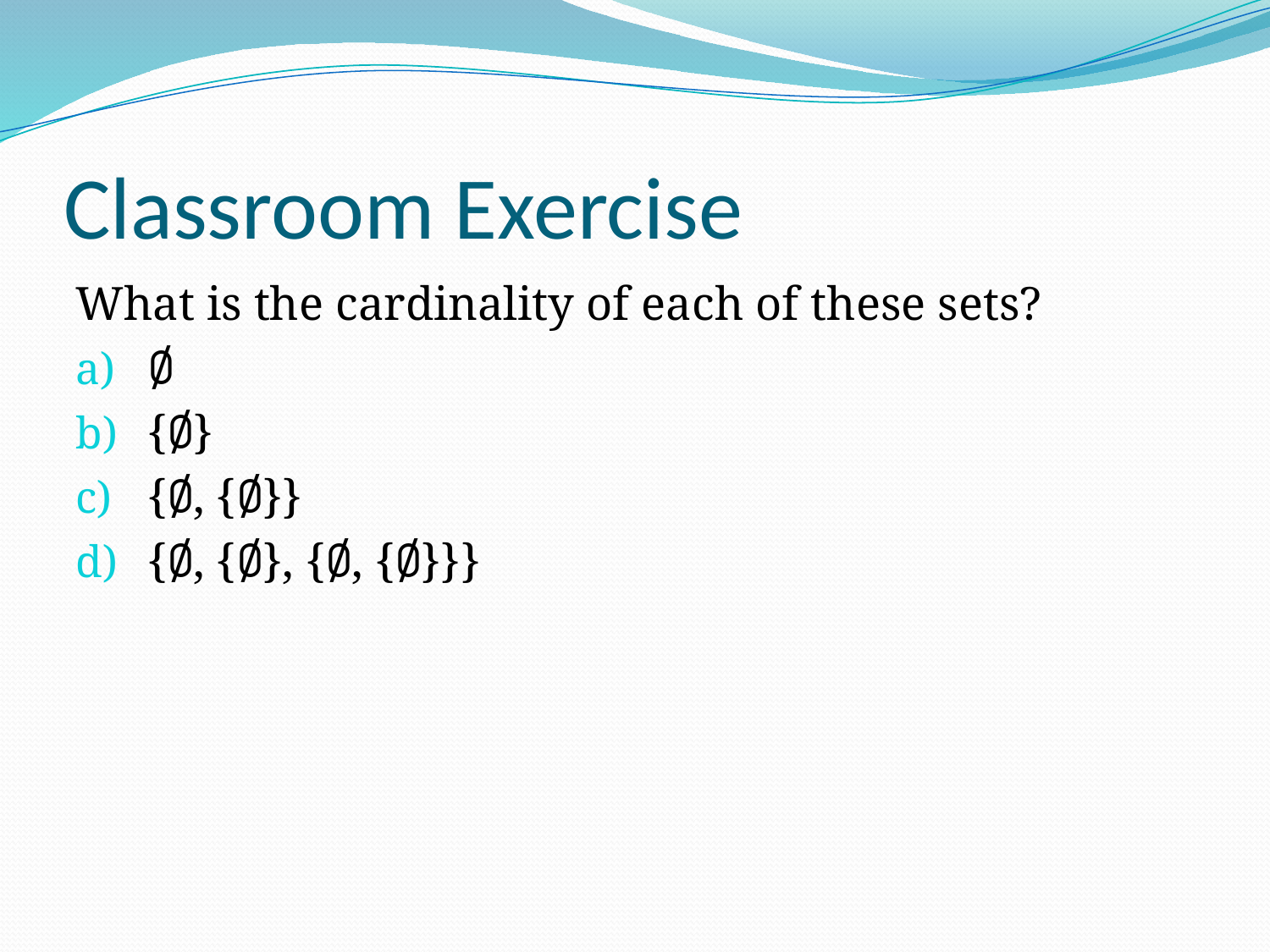

# Classroom Exercise
What is the cardinality of each of these sets?
∅
{∅}
{∅, {∅}}
{∅, {∅}, {∅, {∅}}}